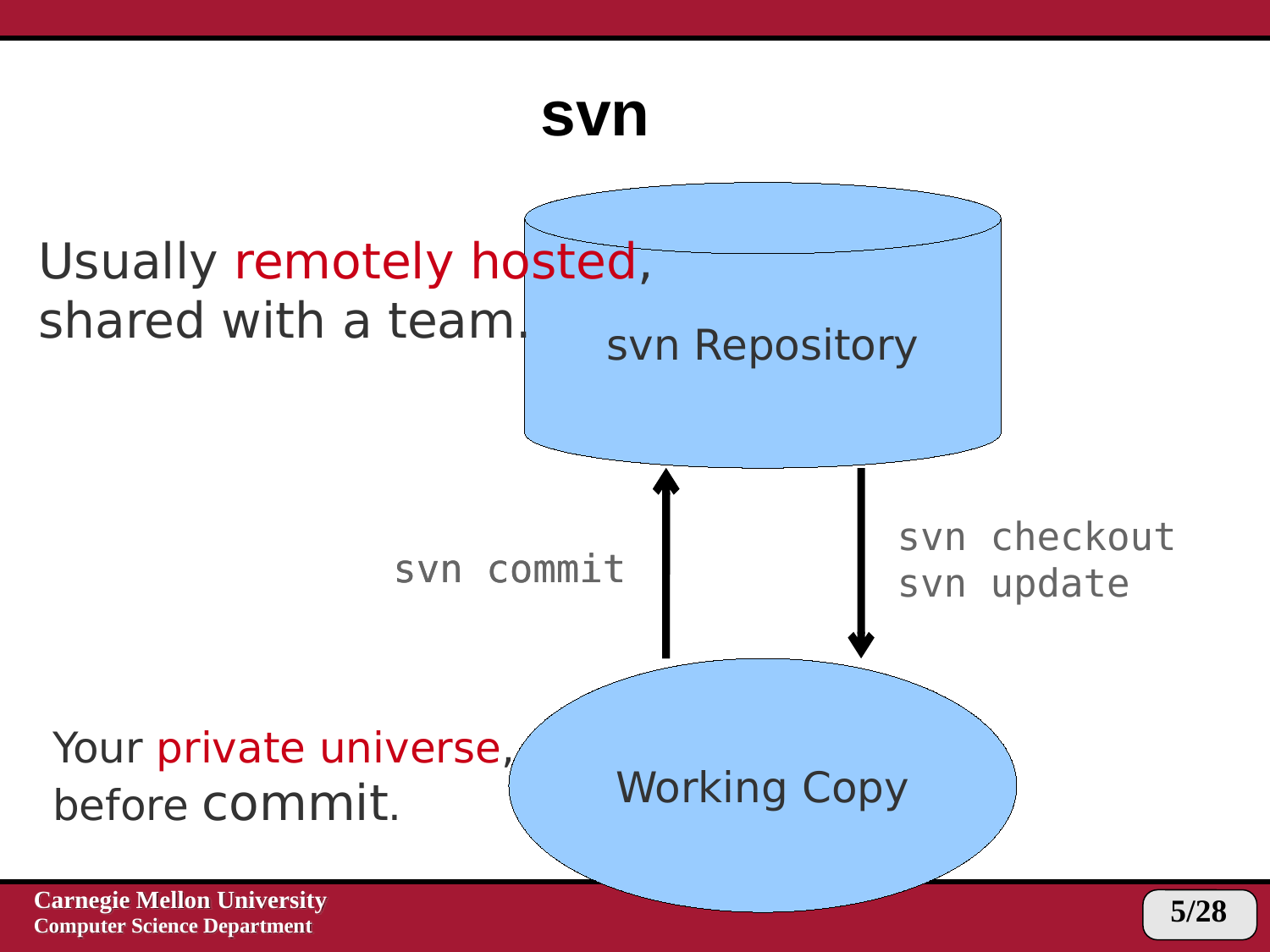

# svn
svn Repository
Usually remotely hosted,
shared with a team.

svn checkout
svn update
svn commit
svn commit
Working Copy
Your private universe,
before commit.